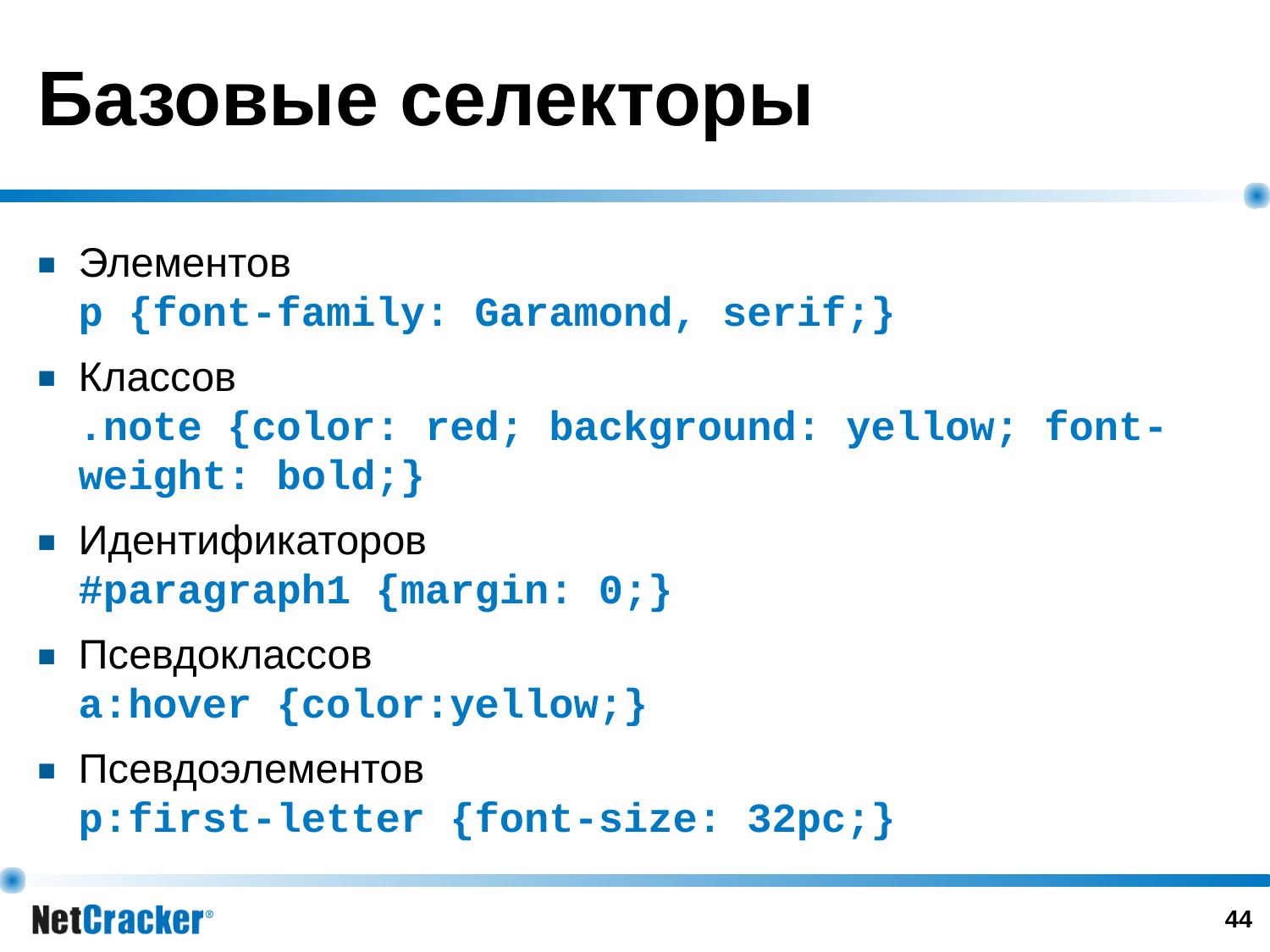

# Базовые селекторы
Элементов
p {font-family: Garamond, serif;}
Классов
.note {color: red; background: yellow; font-weight: bold;}
Идентификаторов
#paragraph1 {margin: 0;}
Псевдоклассов
a:hover {color:yellow;}
Псевдоэлементов
p:first-letter {font-size: 32pc;}
44